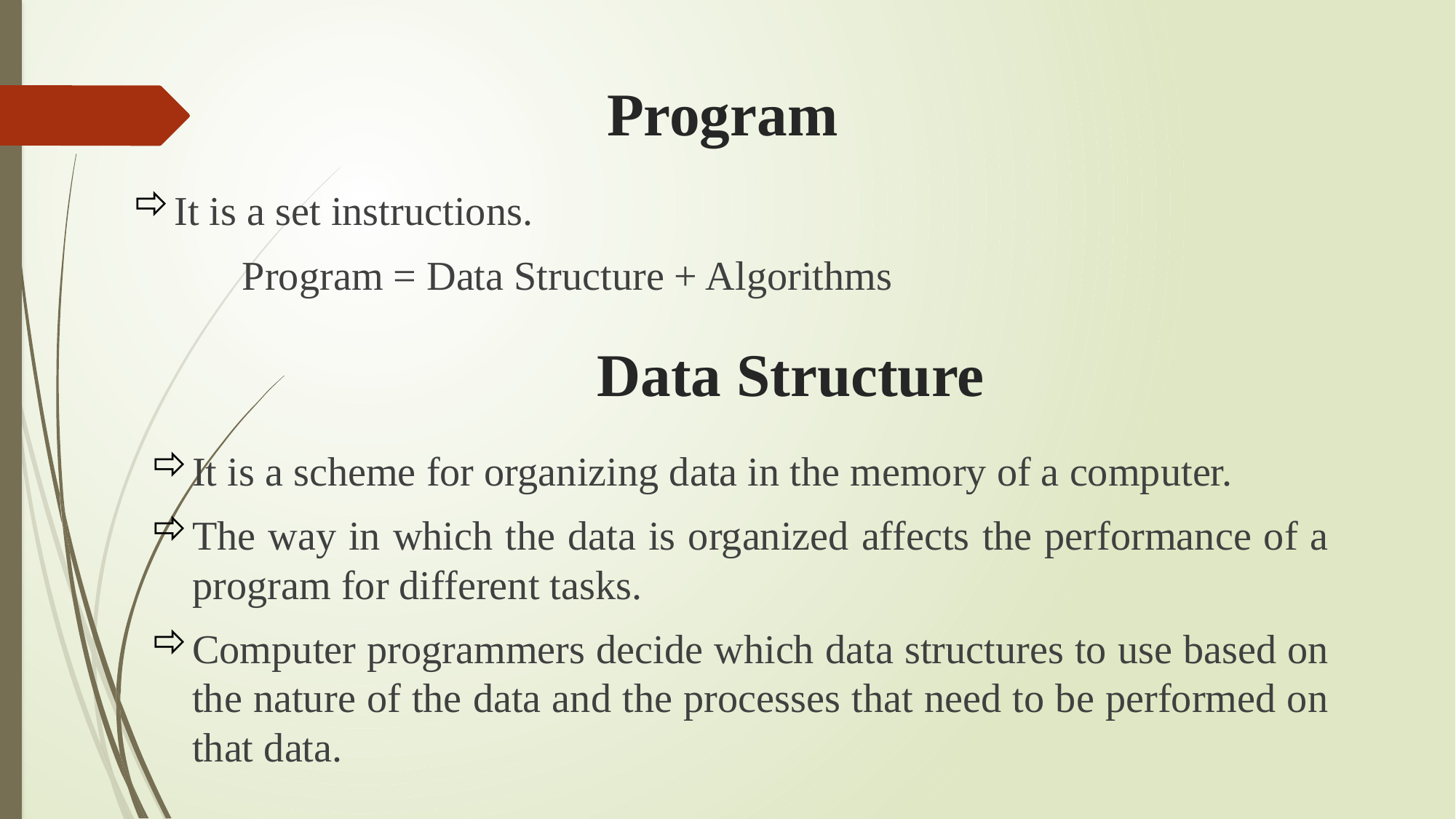

# Program
It is a set instructions.
 	Program = Data Structure + Algorithms

Data Structure
It is a scheme for organizing data in the memory of a computer.
The way in which the data is organized affects the performance of a program for different tasks.
Computer programmers decide which data structures to use based on the nature of the data and the processes that need to be performed on that data.